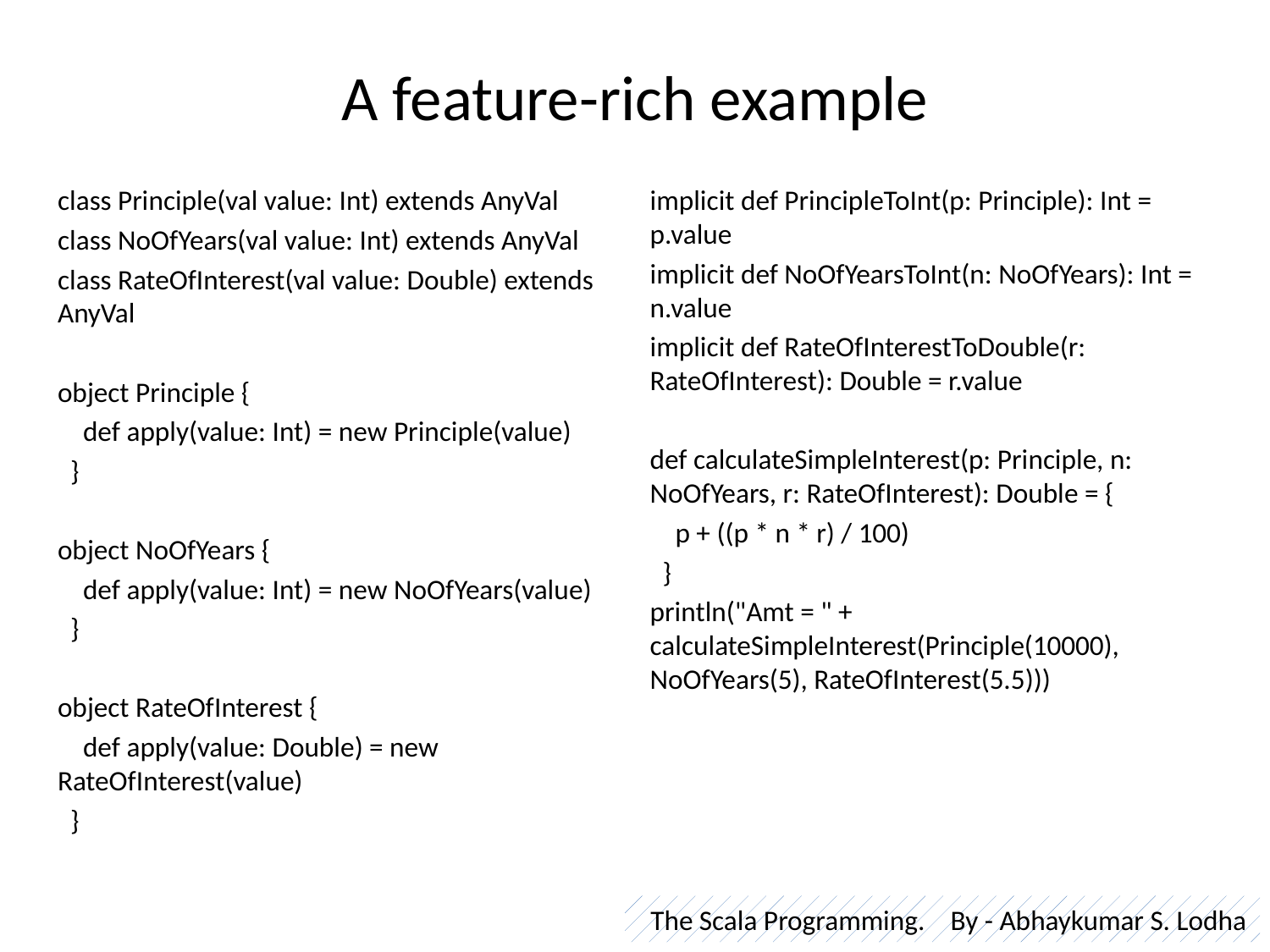

# A feature-rich example
class Principle(val value: Int) extends AnyVal
class NoOfYears(val value: Int) extends AnyVal
class RateOfInterest(val value: Double) extends AnyVal

object Principle {
    def apply(value: Int) = new Principle(value)
  }

object NoOfYears {
    def apply(value: Int) = new NoOfYears(value)
  }

object RateOfInterest {
    def apply(value: Double) = new RateOfInterest(value)
  }

implicit def PrincipleToInt(p: Principle): Int = p.value
implicit def NoOfYearsToInt(n: NoOfYears): Int = n.value
implicit def RateOfInterestToDouble(r: RateOfInterest): Double = r.value

def calculateSimpleInterest(p: Principle, n: NoOfYears, r: RateOfInterest): Double = {
    p + ((p * n * r) / 100)
  }
println("Amt = " + calculateSimpleInterest(Principle(10000), NoOfYears(5), RateOfInterest(5.5)))